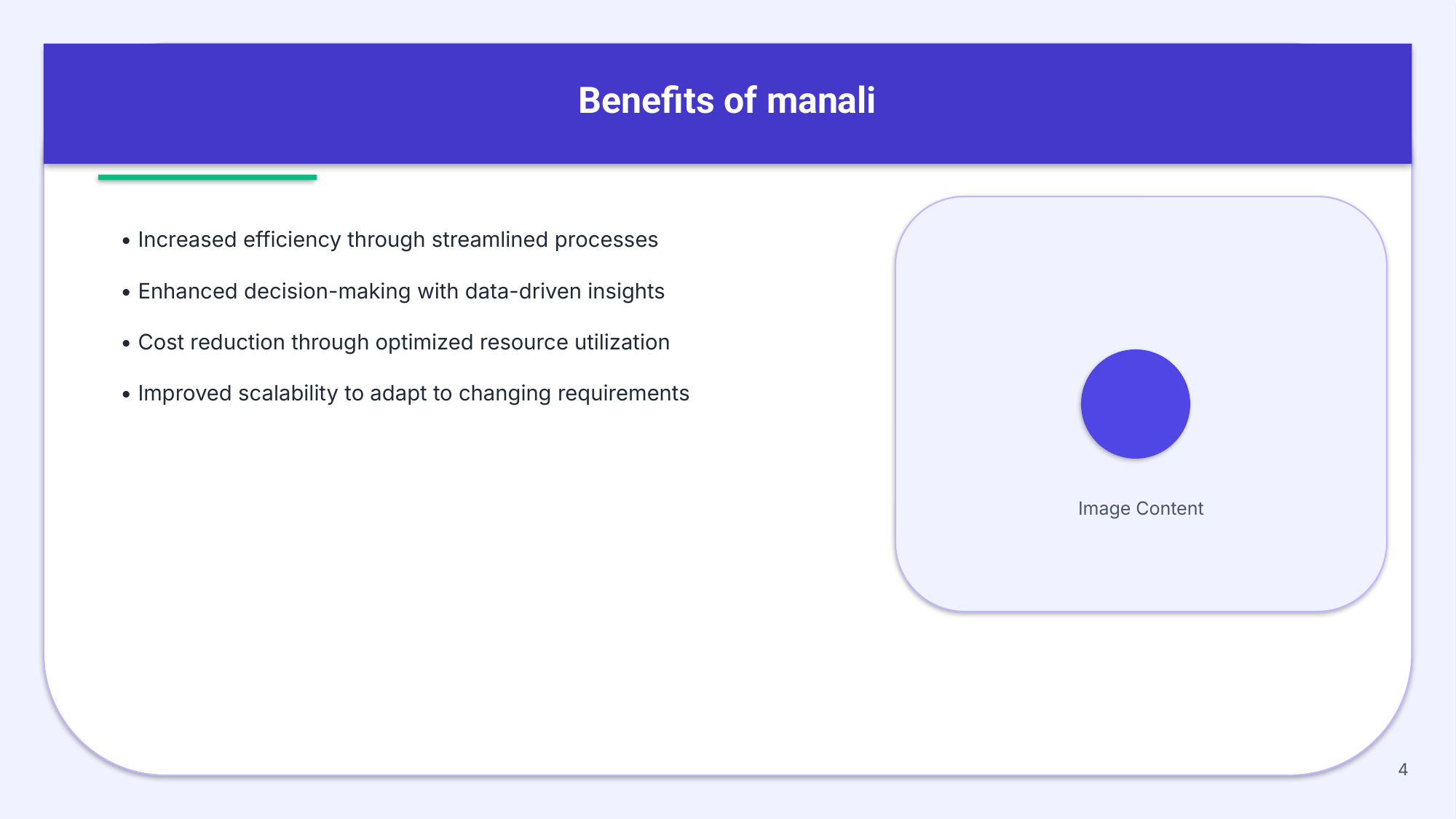

Benefits of manali

• Increased efficiency through streamlined processes
• Enhanced decision-making with data-driven insights
• Cost reduction through optimized resource utilization
• Improved scalability to adapt to changing requirements

Image Content
4